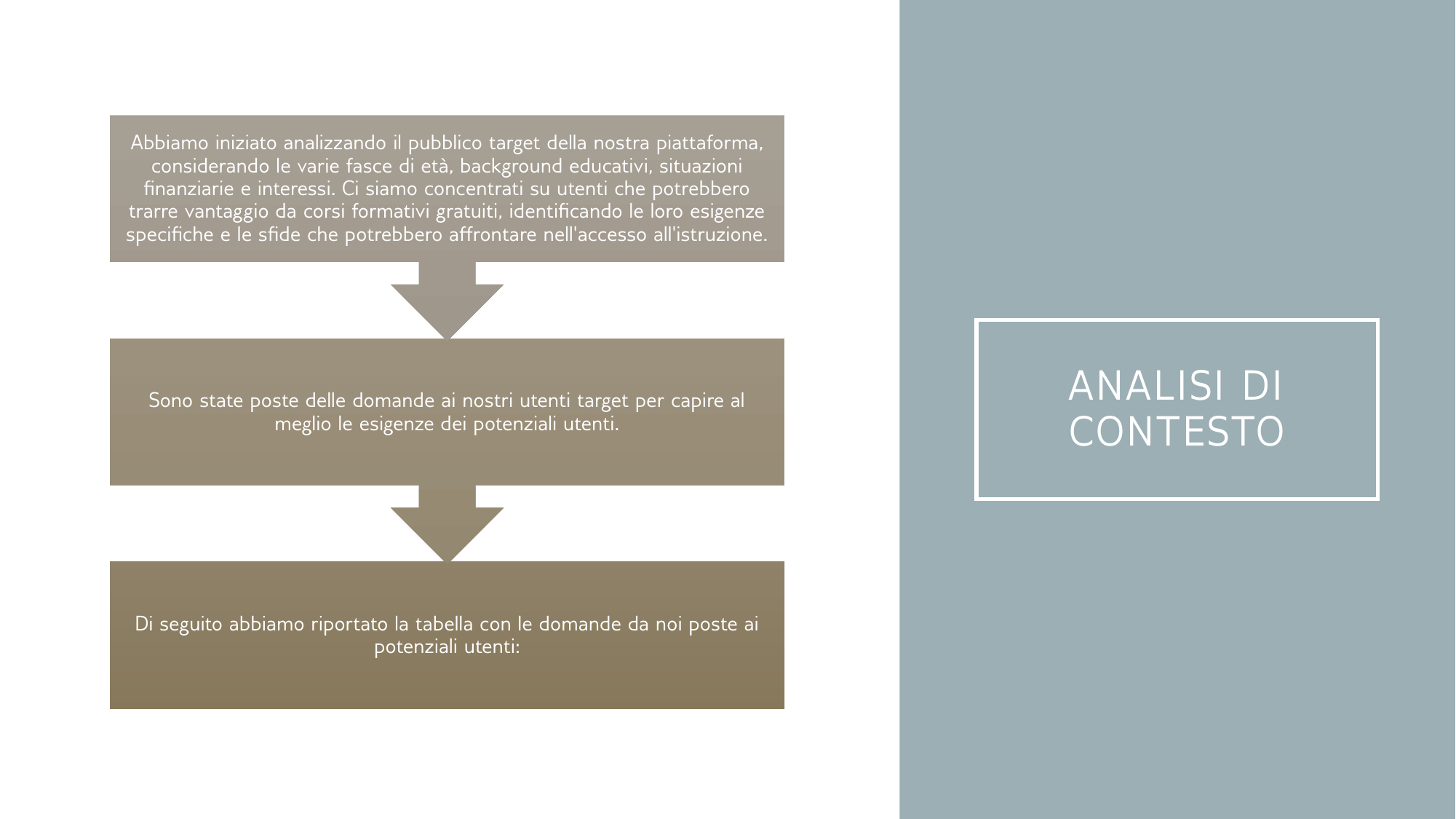

Di seguito abbiamo riportato la tabella con le domande da noi poste ai potenziali utenti:
Sono state poste delle domande ai nostri utenti target per capire al meglio le esigenze dei potenziali utenti.
Abbiamo iniziato analizzando il pubblico target della nostra piattaforma, considerando le varie fasce di età, background educativi, situazioni finanziarie e interessi. Ci siamo concentrati su utenti che potrebbero trarre vantaggio da corsi formativi gratuiti, identificando le loro esigenze specifiche e le sfide che potrebbero affrontare nell'accesso all'istruzione.
# Analisi di contesto